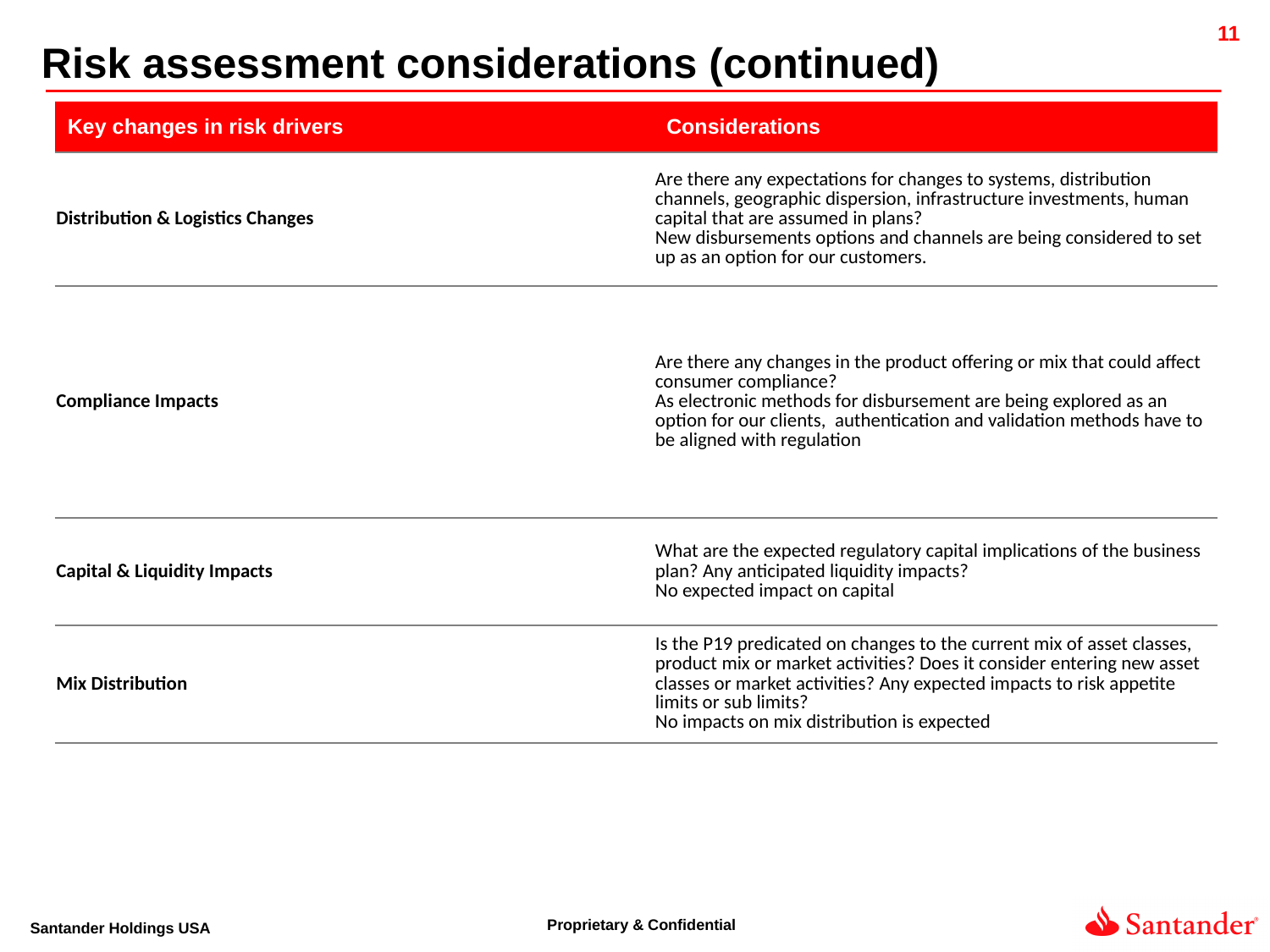

Risk assessment considerations (continued)
| Key changes in risk drivers | Considerations |
| --- | --- |
| Distribution & Logistics Changes | Are there any expectations for changes to systems, distribution channels, geographic dispersion, infrastructure investments, human capital that are assumed in plans? New disbursements options and channels are being considered to set up as an option for our customers. |
| Compliance Impacts | Are there any changes in the product offering or mix that could affect consumer compliance? As electronic methods for disbursement are being explored as an option for our clients, authentication and validation methods have to be aligned with regulation |
| Capital & Liquidity Impacts | What are the expected regulatory capital implications of the business plan? Any anticipated liquidity impacts? No expected impact on capital |
| Mix Distribution | Is the P19 predicated on changes to the current mix of asset classes, product mix or market activities? Does it consider entering new asset classes or market activities? Any expected impacts to risk appetite limits or sub limits? No impacts on mix distribution is expected |